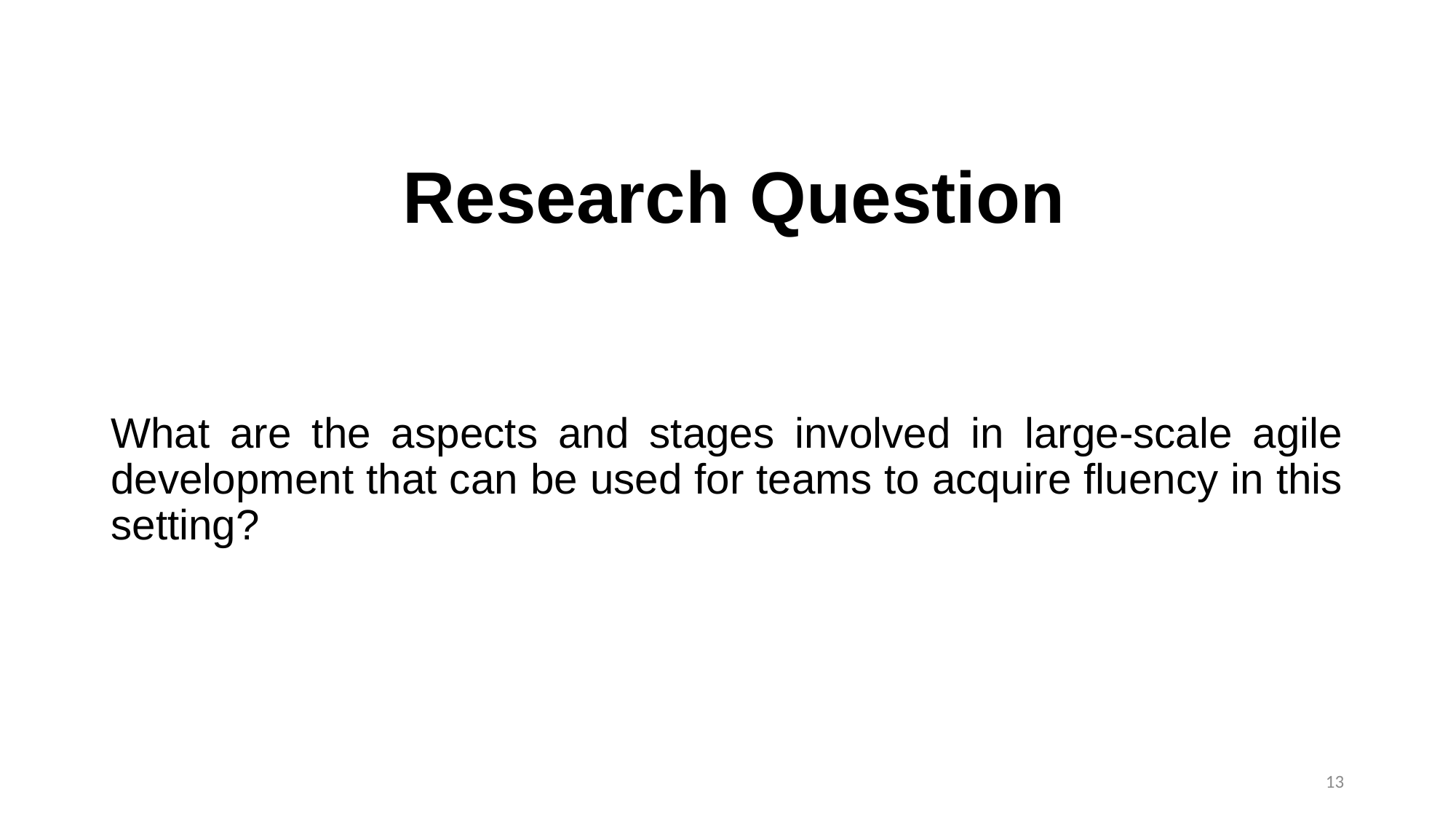

Research Question

What are the aspects and stages involved in large-scale agile development that can be used for teams to acquire fluency in this setting?
13